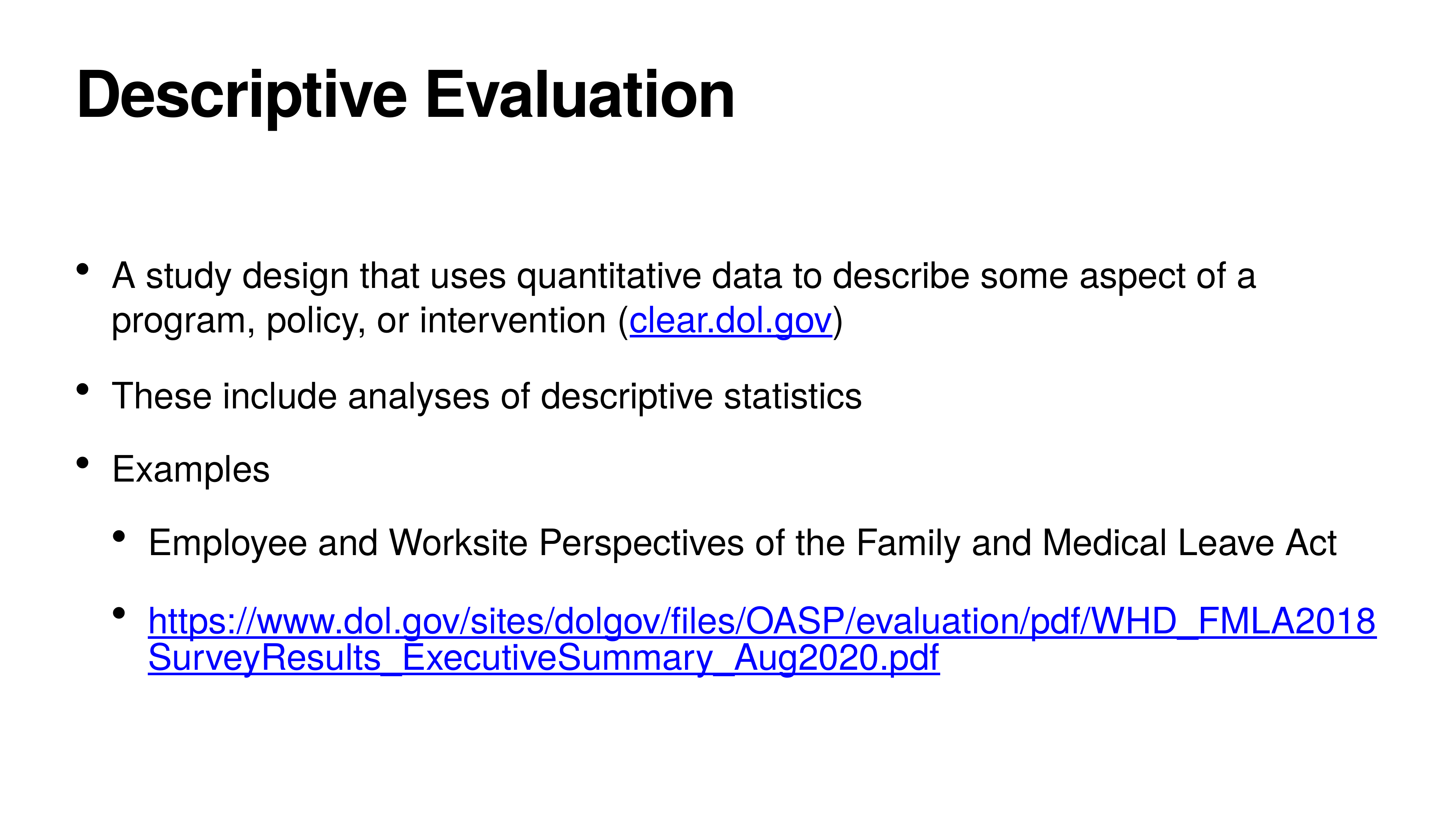

# Descriptive Evaluation
A study design that uses quantitative data to describe some aspect of a program, policy, or intervention (clear.dol.gov)
These include analyses of descriptive statistics
Examples
Employee and Worksite Perspectives of the Family and Medical Leave Act
https://www.dol.gov/sites/dolgov/files/OASP/evaluation/pdf/WHD_FMLA2018SurveyResults_ExecutiveSummary_Aug2020.pdf
24